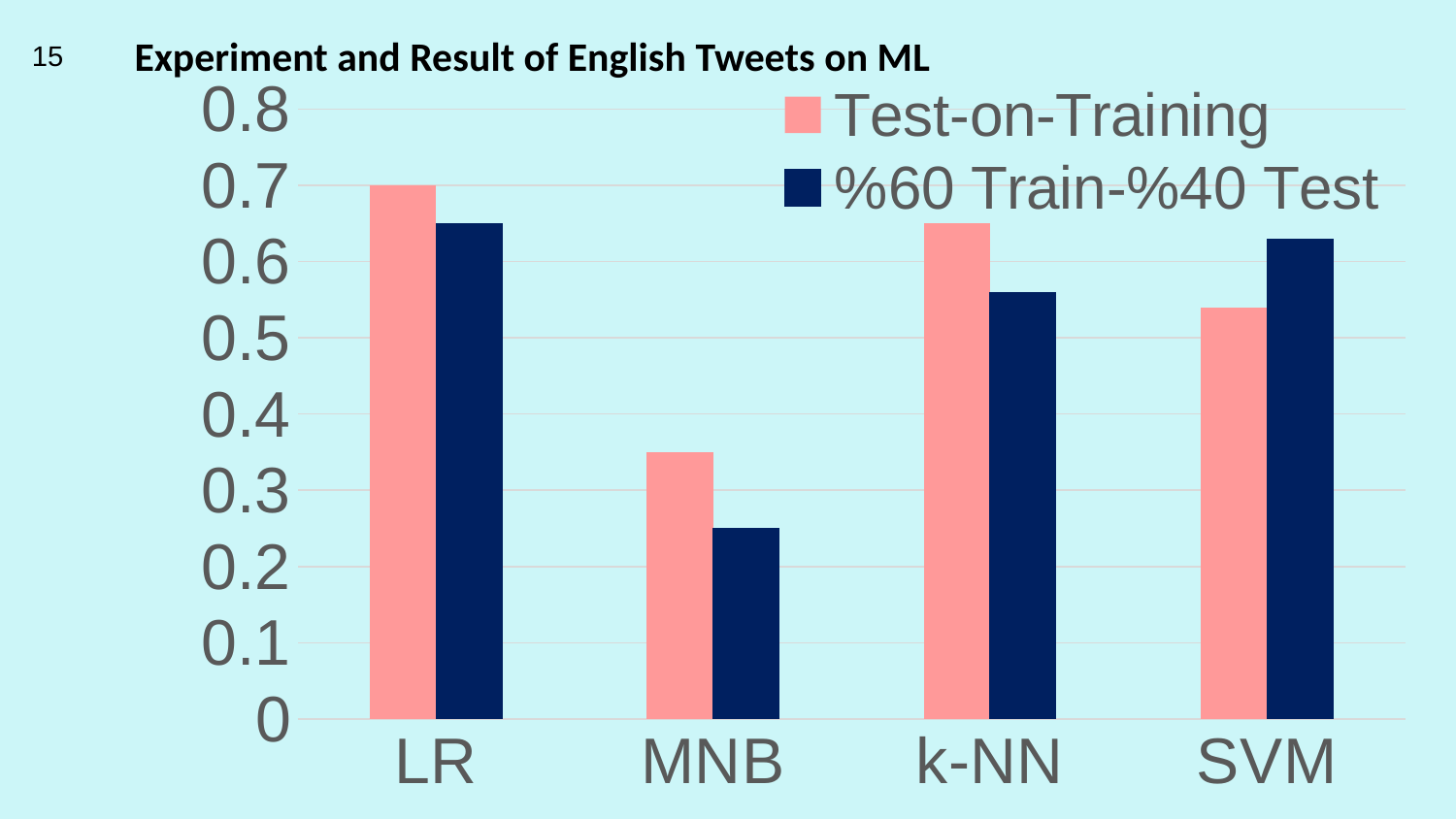

15
Experiment and Result of English Tweets on ML

### Chart

| Category | Test-on-Training | %60 Train-%40 Test |
|---|---|---|
| LR | 0.7 | 0.65 |
| MNB | 0.35 | 0.25 |
| k-NN | 0.65 | 0.56 |
| SVM | 0.54 | 0.63 |